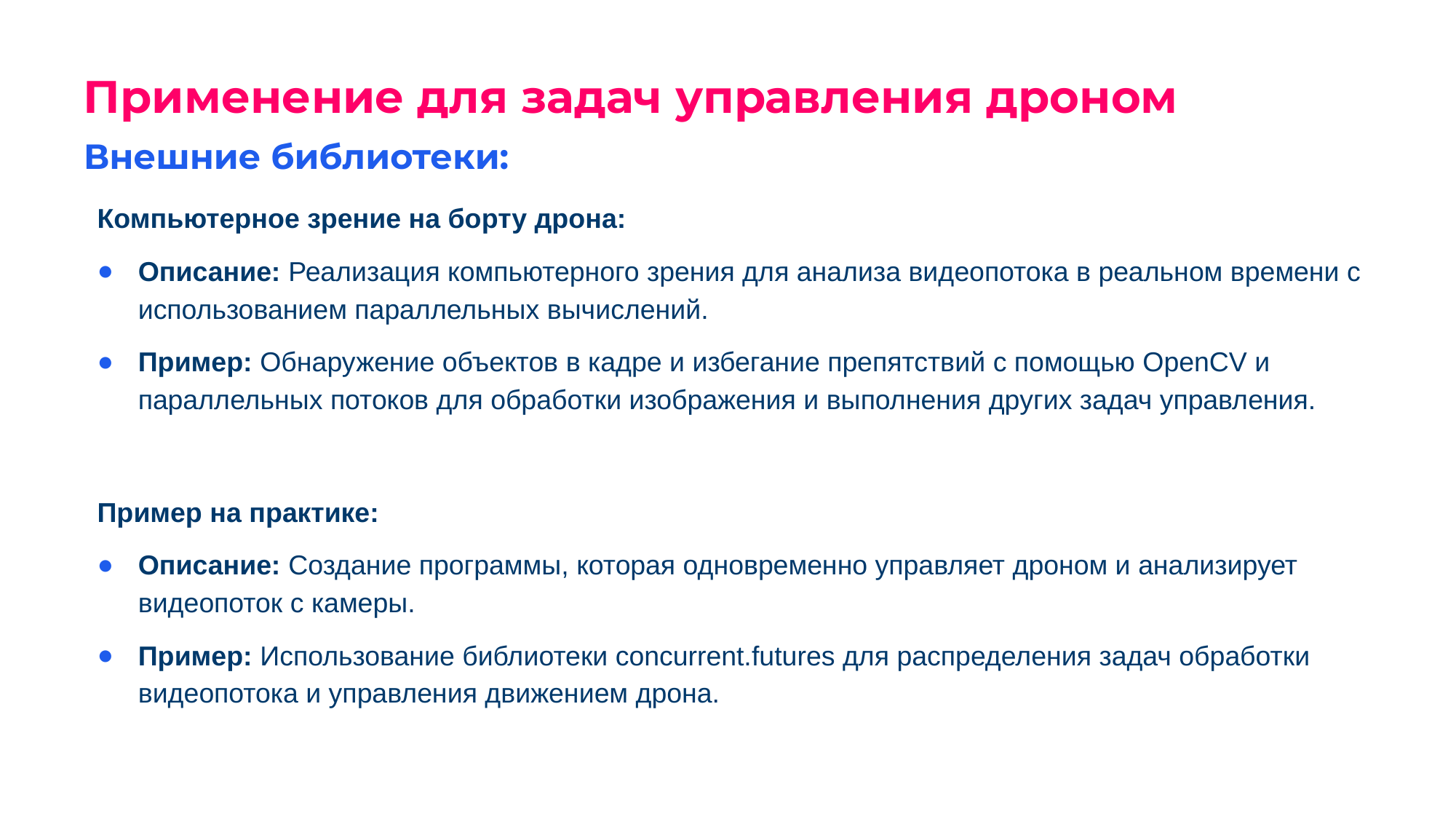

Применение для задач управления дроном
Внешние библиотеки:
Компьютерное зрение на борту дрона:
Описание: Реализация компьютерного зрения для анализа видеопотока в реальном времени с использованием параллельных вычислений.
Пример: Обнаружение объектов в кадре и избегание препятствий с помощью OpenCV и параллельных потоков для обработки изображения и выполнения других задач управления.
Пример на практике:
Описание: Создание программы, которая одновременно управляет дроном и анализирует видеопоток с камеры.
Пример: Использование библиотеки concurrent.futures для распределения задач обработки видеопотока и управления движением дрона.